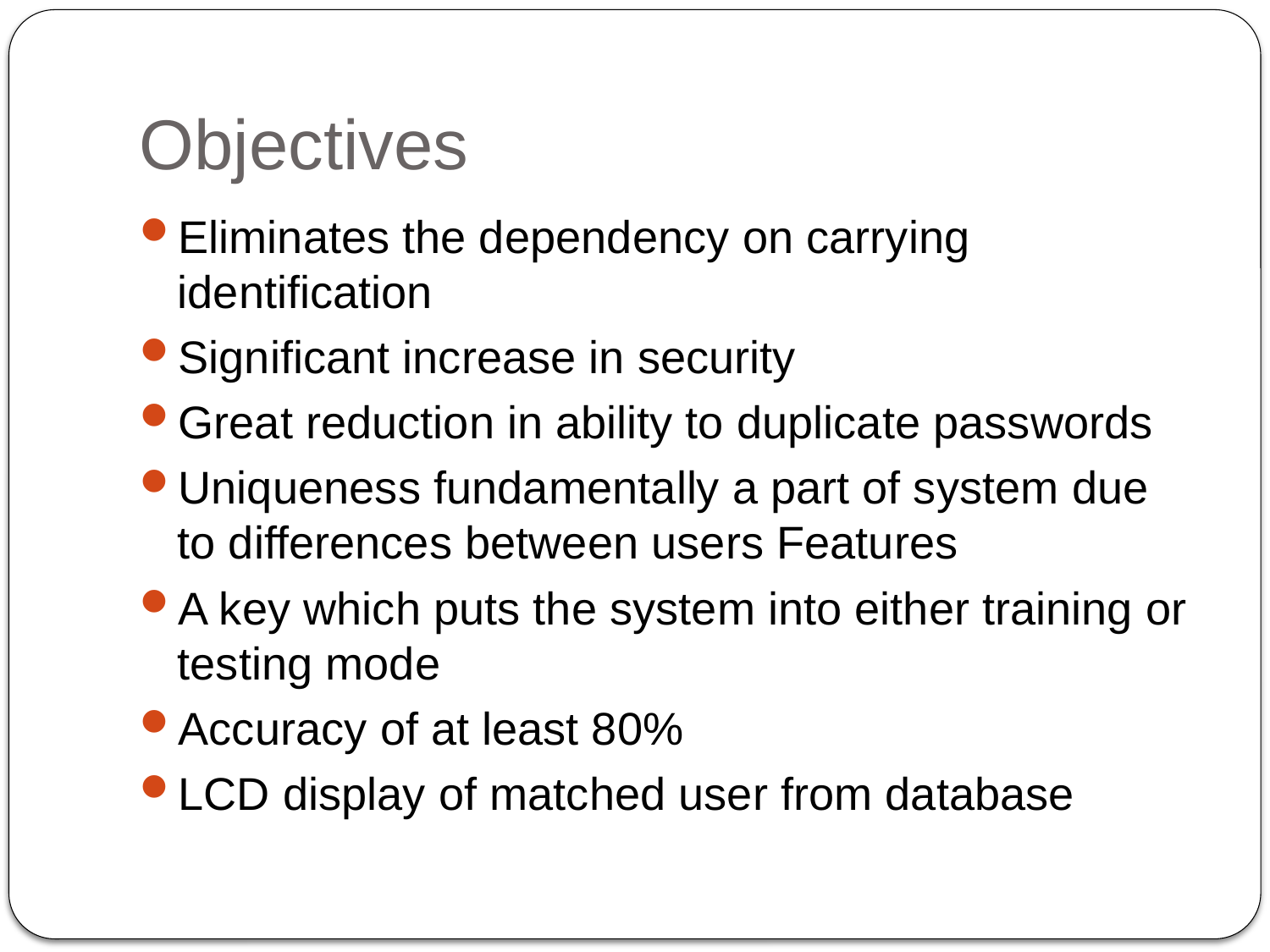

# Objectives
Eliminates the dependency on carrying identification
Significant increase in security
Great reduction in ability to duplicate passwords
Uniqueness fundamentally a part of system due to differences between users Features
A key which puts the system into either training or testing mode
Accuracy of at least 80%
LCD display of matched user from database